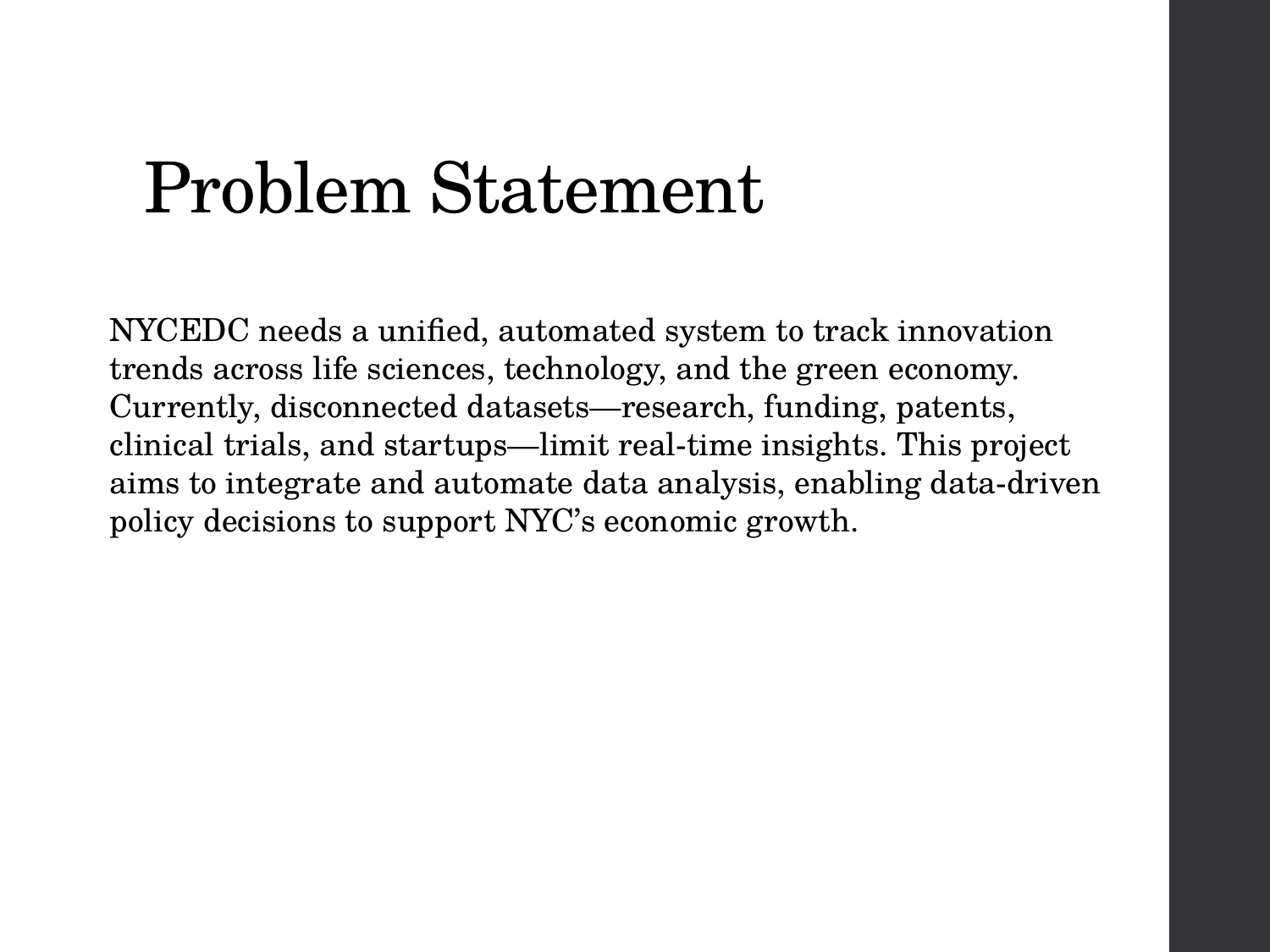

# Problem Statement
NYCEDC needs a unified, automated system to track innovation trends across life sciences, technology, and the green economy. Currently, disconnected datasets—research, funding, patents, clinical trials, and startups—limit real-time insights. This project aims to integrate and automate data analysis, enabling data-driven policy decisions to support NYC’s economic growth.